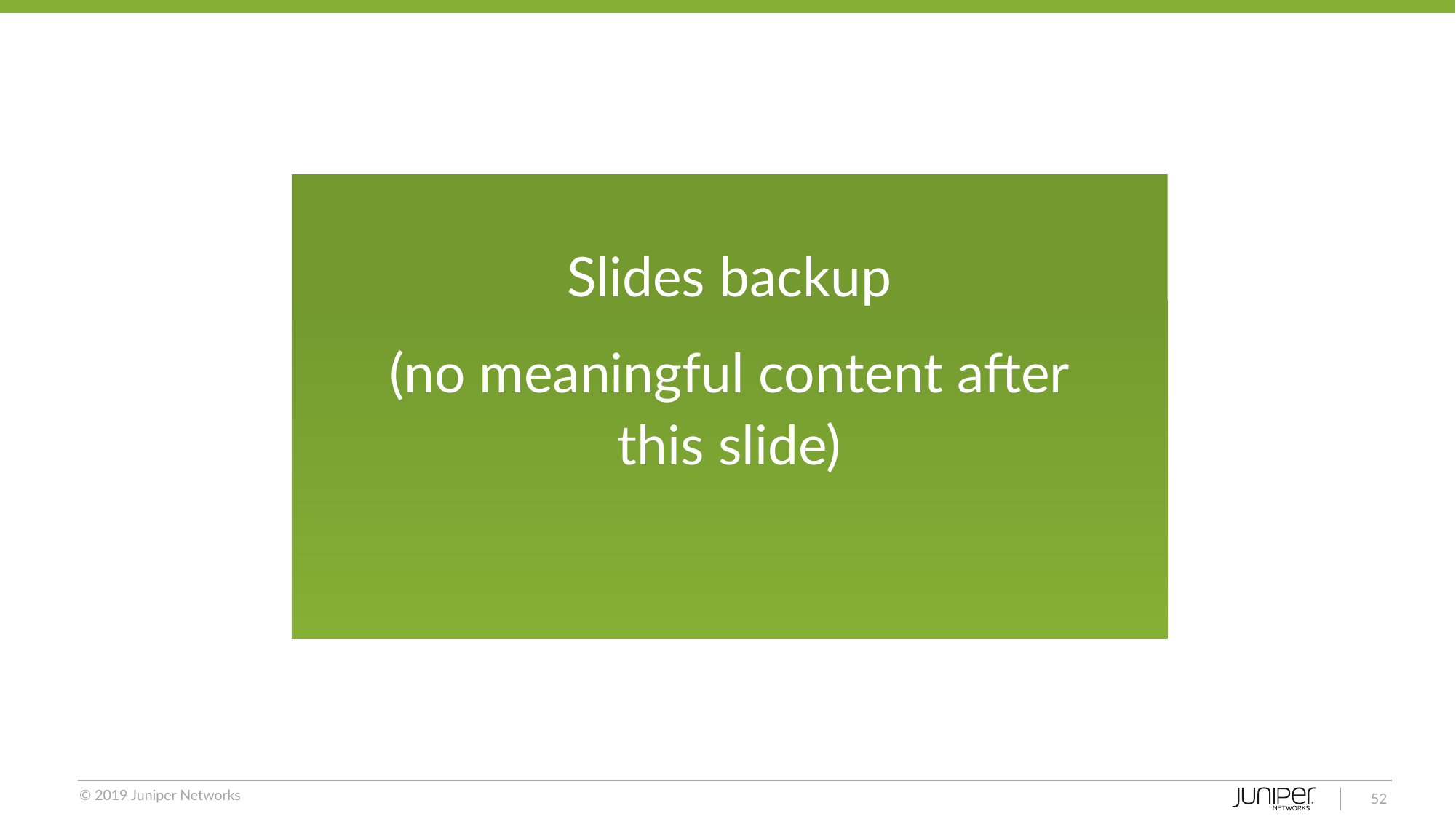

Slides backup
(no meaningful content after this slide)

52